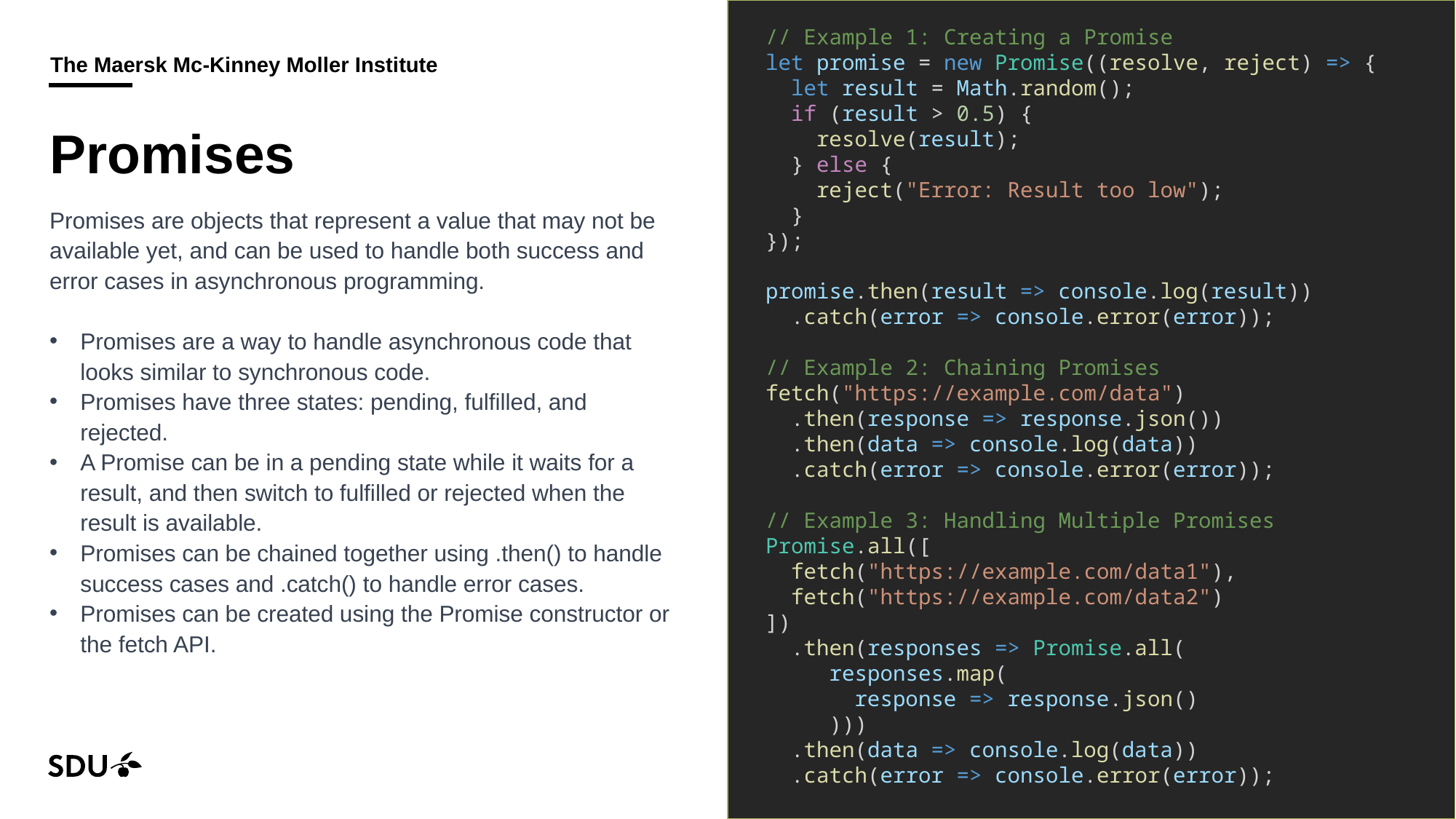

// Example 1: Creating a Promise
let promise = new Promise((resolve, reject) => {
  let result = Math.random();
  if (result > 0.5) {
    resolve(result);
  } else {
    reject("Error: Result too low");
  }
});
promise.then(result => console.log(result))
  .catch(error => console.error(error));
// Example 2: Chaining Promises
fetch("https://example.com/data")
  .then(response => response.json())
  .then(data => console.log(data))
  .catch(error => console.error(error));
// Example 3: Handling Multiple Promises
Promise.all([
  fetch("https://example.com/data1"),
  fetch("https://example.com/data2")
])
  .then(responses => Promise.all(
     responses.map(
       response => response.json()
     )))
  .then(data => console.log(data))
  .catch(error => console.error(error));
# Promises
Promises are objects that represent a value that may not be available yet, and can be used to handle both success and error cases in asynchronous programming.

Promises are a way to handle asynchronous code that looks similar to synchronous code.
Promises have three states: pending, fulfilled, and rejected.
A Promise can be in a pending state while it waits for a result, and then switch to fulfilled or rejected when the result is available.
Promises can be chained together using .then() to handle success cases and .catch() to handle error cases.
Promises can be created using the Promise constructor or the fetch API.
13/09/2024
15